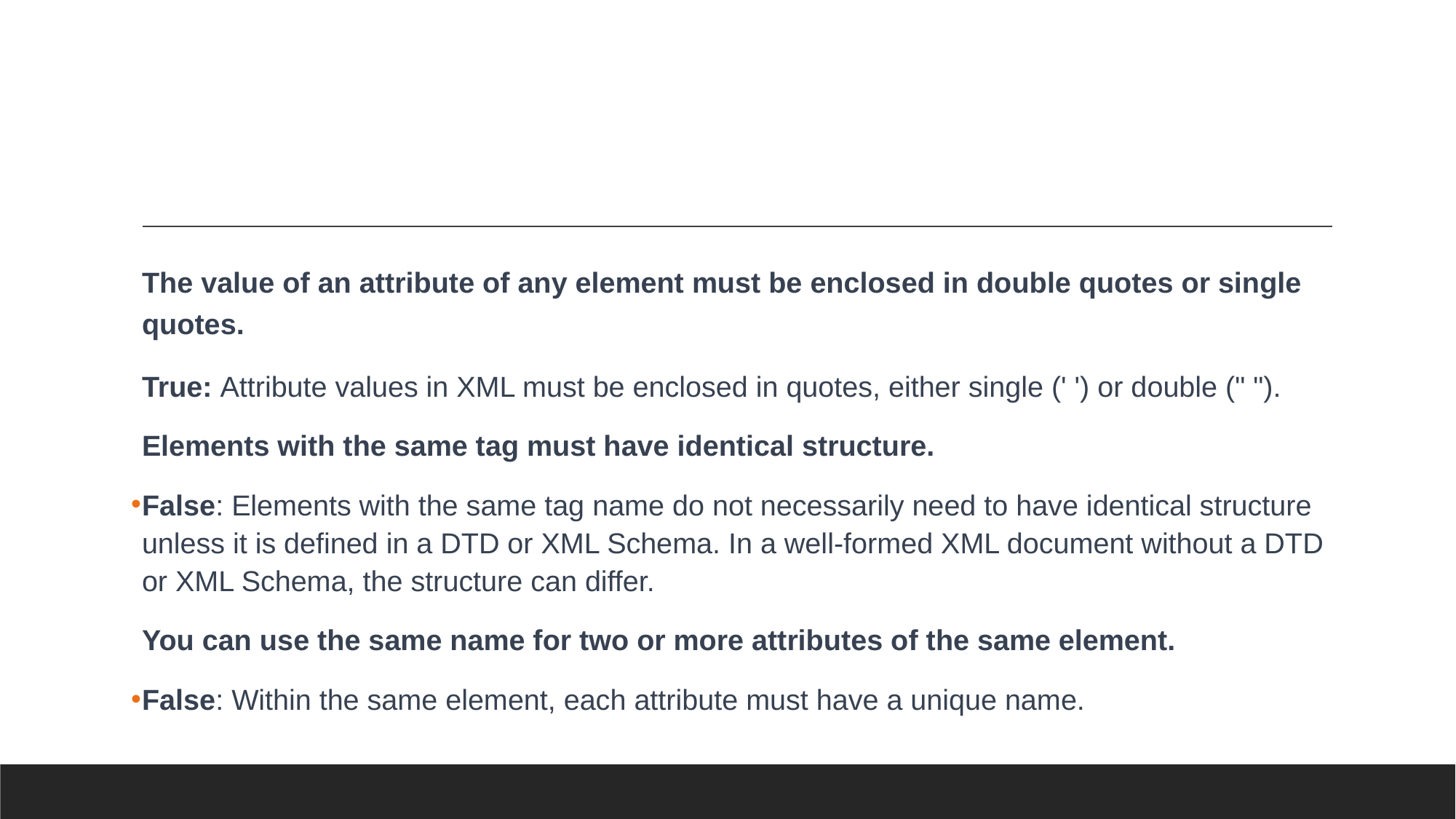

#
The value of an attribute of any element must be enclosed in double quotes or single quotes.
True: Attribute values in XML must be enclosed in quotes, either single (' ') or double (" ").
Elements with the same tag must have identical structure.
False: Elements with the same tag name do not necessarily need to have identical structure unless it is defined in a DTD or XML Schema. In a well-formed XML document without a DTD or XML Schema, the structure can differ.
You can use the same name for two or more attributes of the same element.
False: Within the same element, each attribute must have a unique name.